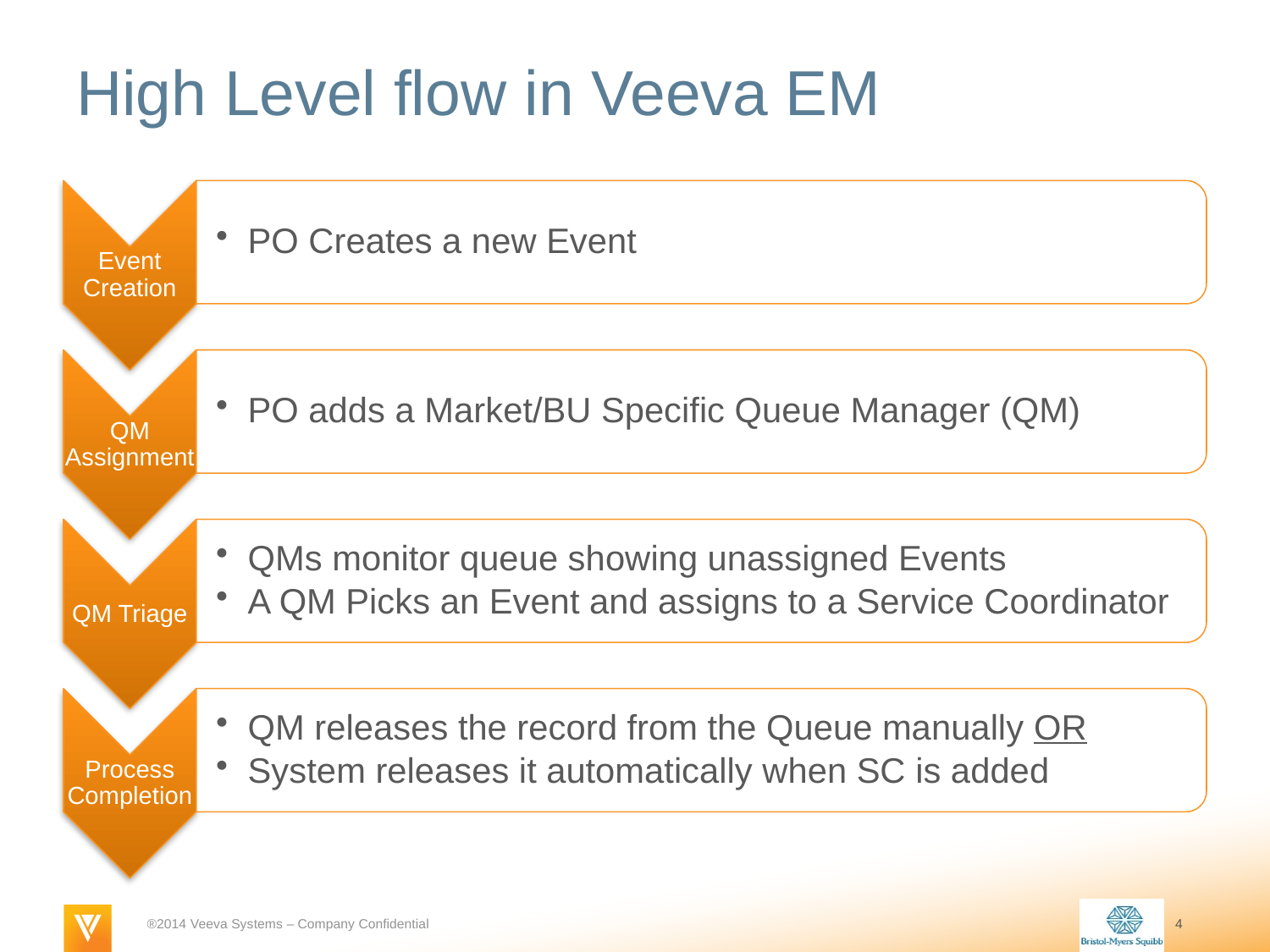

# High Level flow in Veeva EM
Event Creation
PO Creates a new Event
QM Assignment
PO adds a Market/BU Specific Queue Manager (QM)
QM Triage
QMs monitor queue showing unassigned Events
A QM Picks an Event and assigns to a Service Coordinator
Process Completion
QM releases the record from the Queue manually OR
System releases it automatically when SC is added